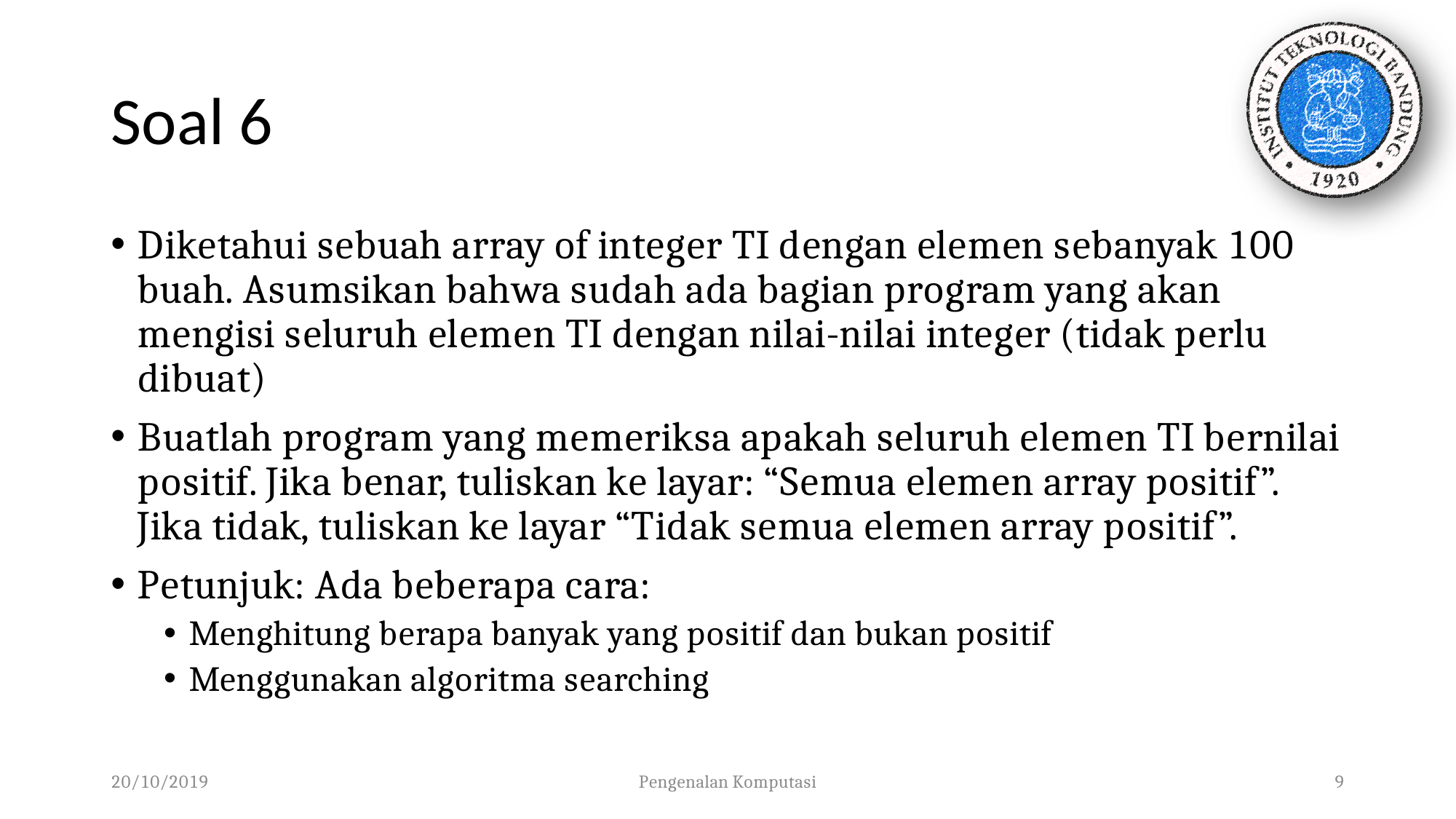

# Soal 6
Diketahui sebuah array of integer TI dengan elemen sebanyak 100 buah. Asumsikan bahwa sudah ada bagian program yang akan mengisi seluruh elemen TI dengan nilai-nilai integer (tidak perlu dibuat)
Buatlah program yang memeriksa apakah seluruh elemen TI bernilai positif. Jika benar, tuliskan ke layar: “Semua elemen array positif”. Jika tidak, tuliskan ke layar “Tidak semua elemen array positif”.
Petunjuk: Ada beberapa cara:
Menghitung berapa banyak yang positif dan bukan positif
Menggunakan algoritma searching

20/10/2019
Pengenalan Komputasi
9